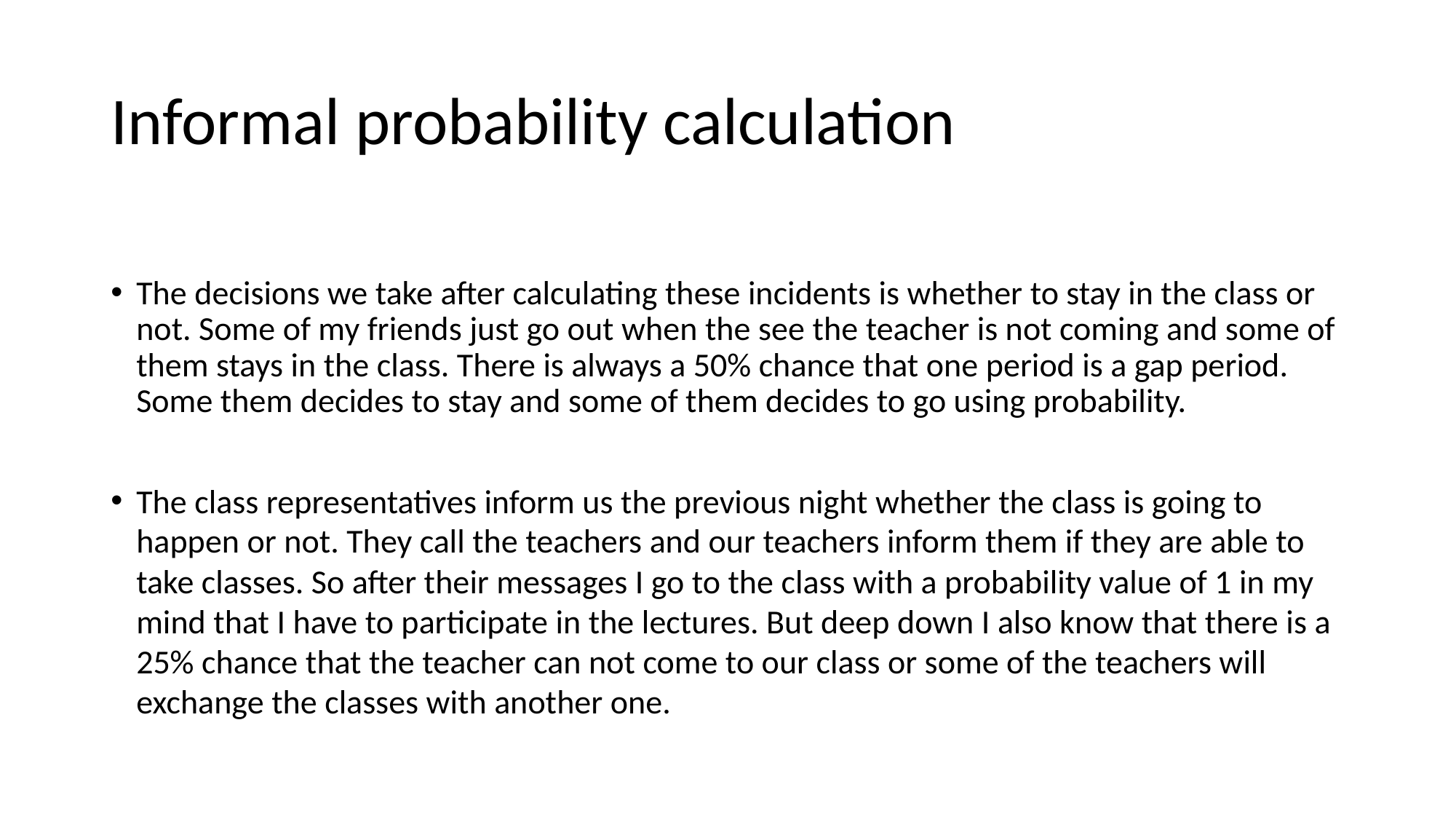

# Informal probability calculation

The decisions we take after calculating these incidents is whether to stay in the class or not. Some of my friends just go out when the see the teacher is not coming and some of them stays in the class. There is always a 50% chance that one period is a gap period. Some them decides to stay and some of them decides to go using probability.

The class representatives inform us the previous night whether the class is going to happen or not. They call the teachers and our teachers inform them if they are able to take classes. So after their messages I go to the class with a probability value of 1 in my mind that I have to participate in the lectures. But deep down I also know that there is a 25% chance that the teacher can not come to our class or some of the teachers will exchange the classes with another one.